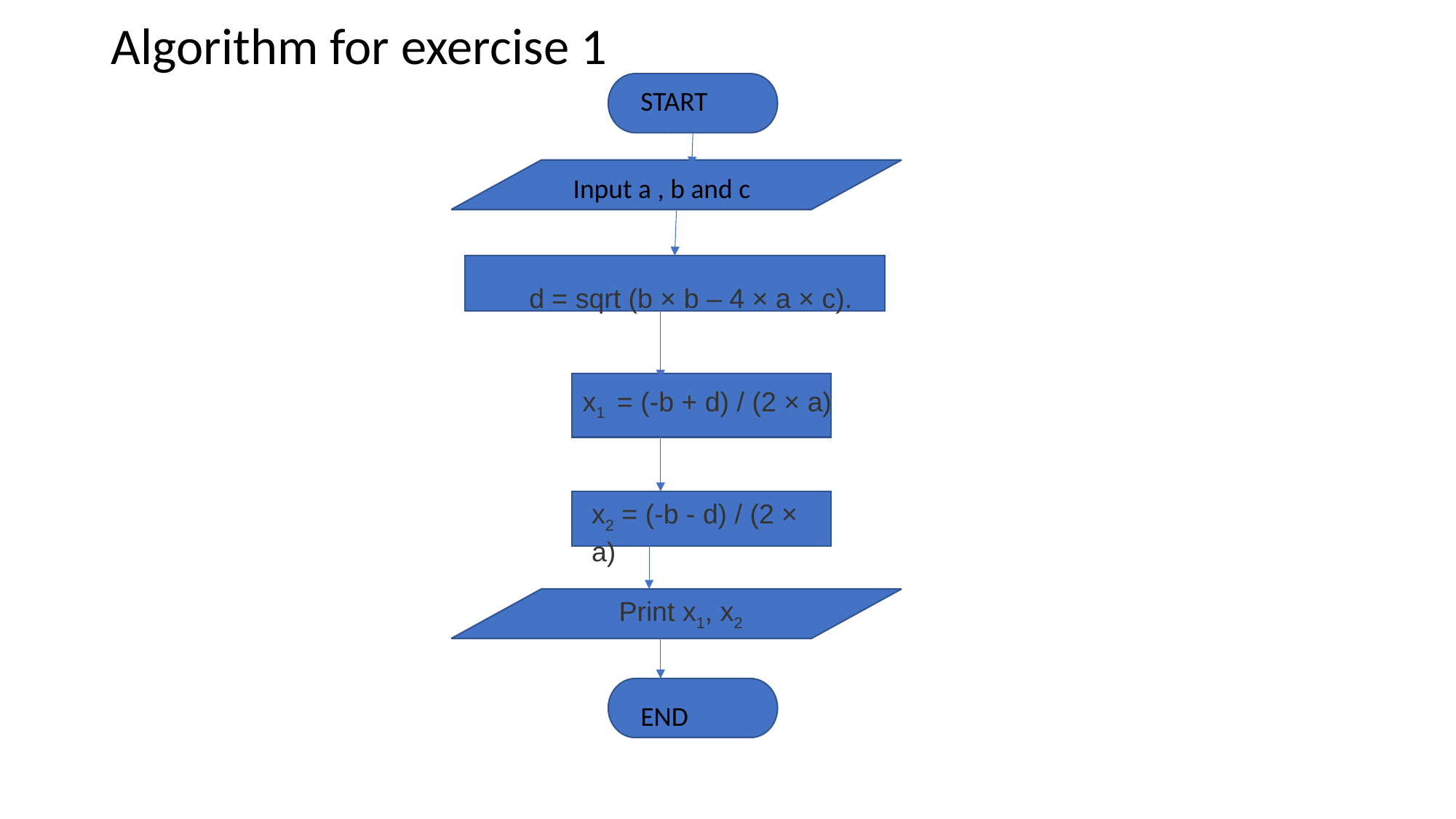

# Algorithm for exercise 1

START

Input a , b and c

d = sqrt (b × b – 4 × a × c).

x1  = (-b + d) / (2 × a)

x2 = (-b - d) / (2 × a)

Print x1, x2

END